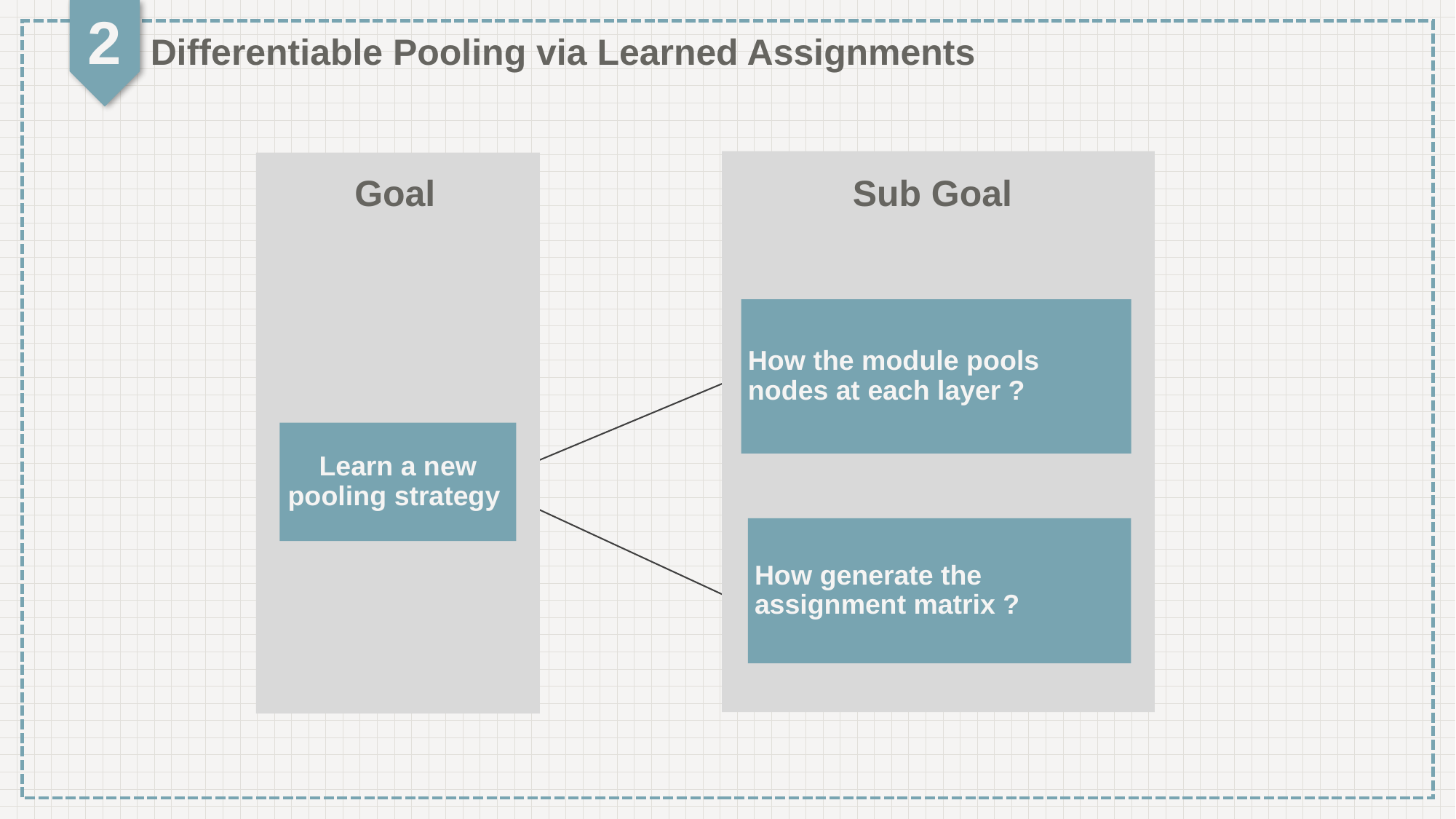

2
Differentiable Pooling via Learned Assignments

Goal
Sub Goal
How the module pools nodes at each layer ?

Learn a new pooling strategy

How generate the assignment matrix ?